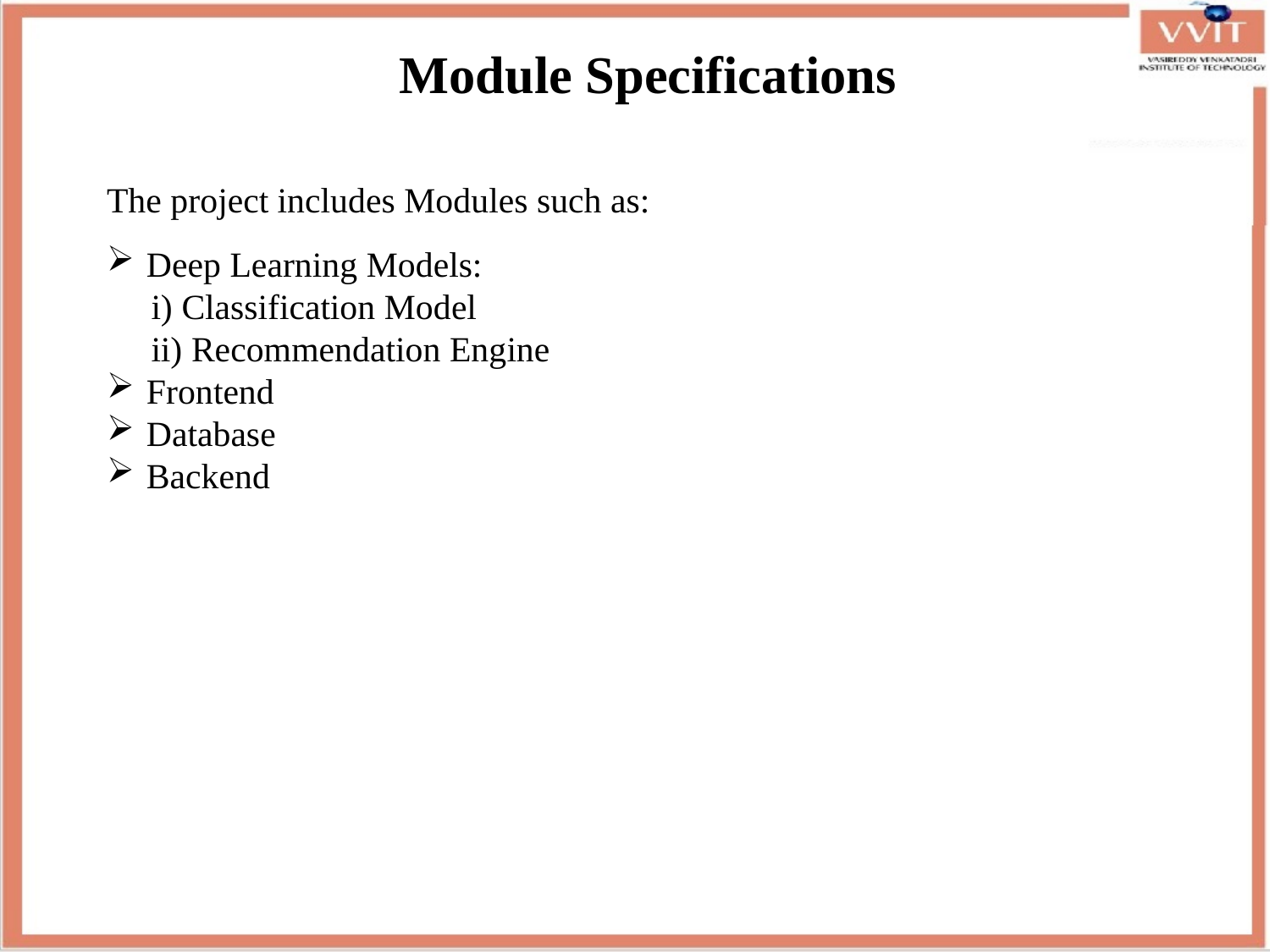

Module Specifications
The project includes Modules such as:
Deep Learning Models:
     i) Classification Model
     ii) Recommendation Engine
Frontend
Database
Backend